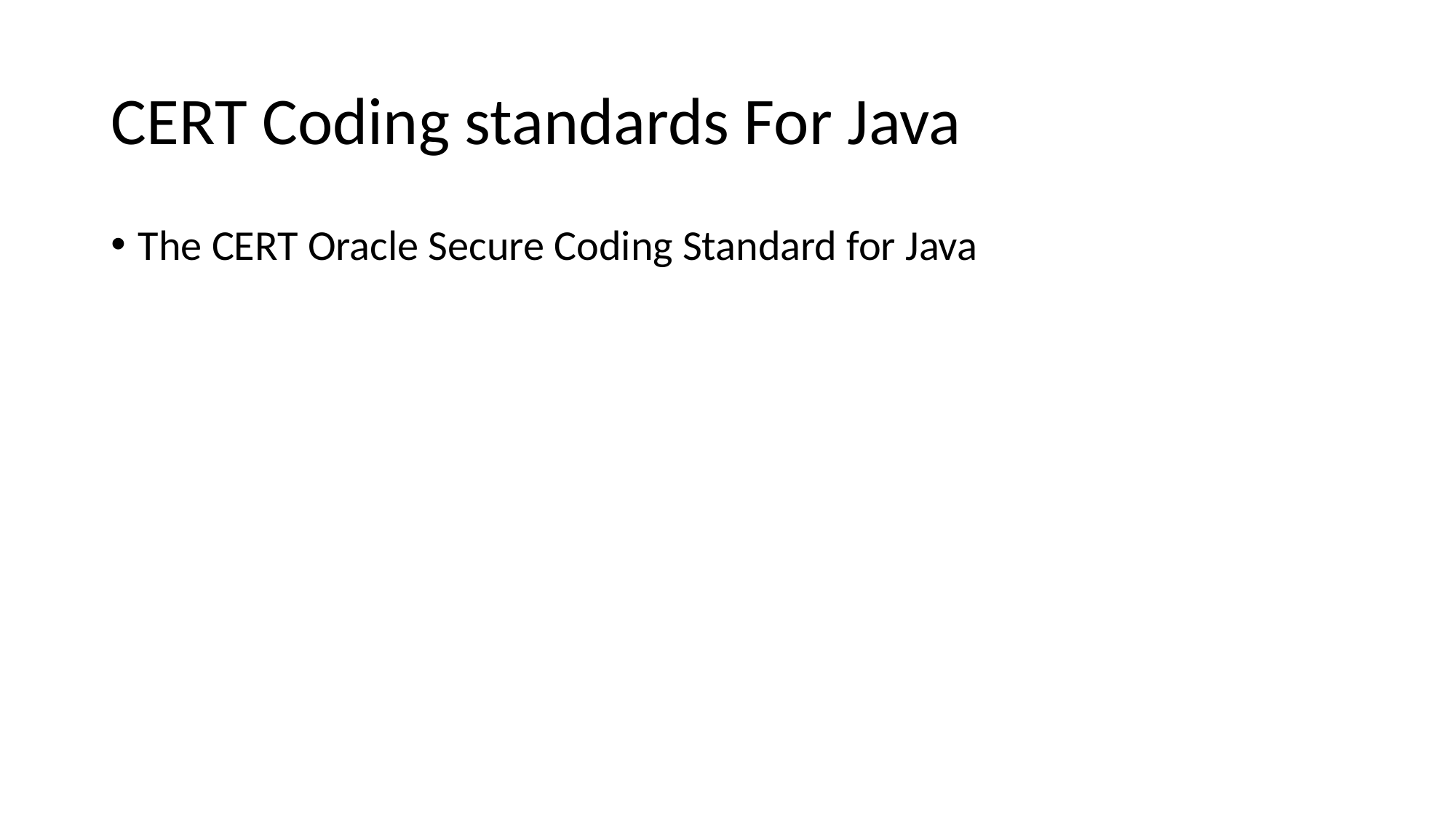

# CERT Coding standards For Java
The CERT Oracle Secure Coding Standard for Java